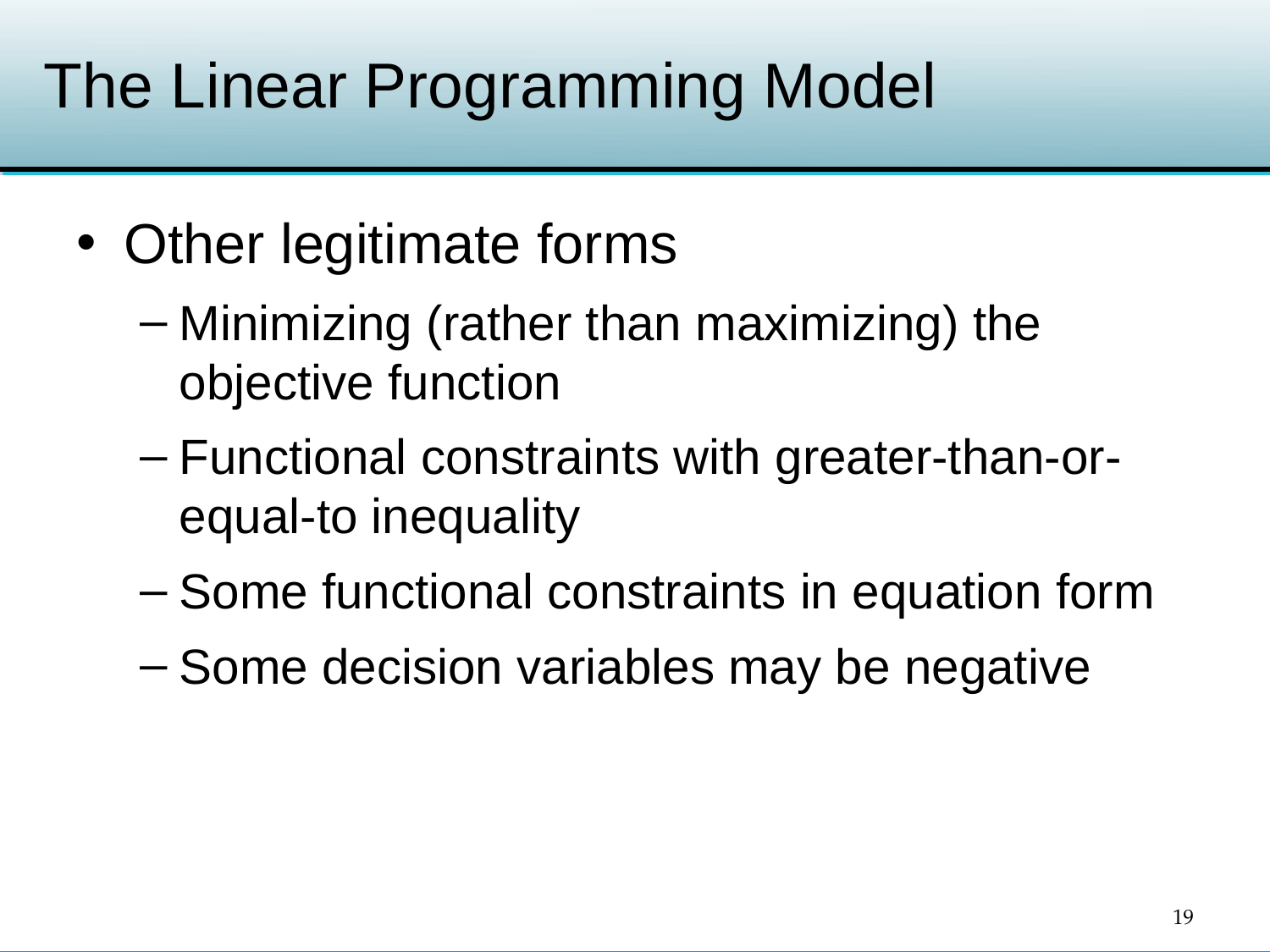

# The Linear Programming Model
Other legitimate forms
Minimizing (rather than maximizing) the objective function
Functional constraints with greater-than-or-equal-to inequality
Some functional constraints in equation form
Some decision variables may be negative

19